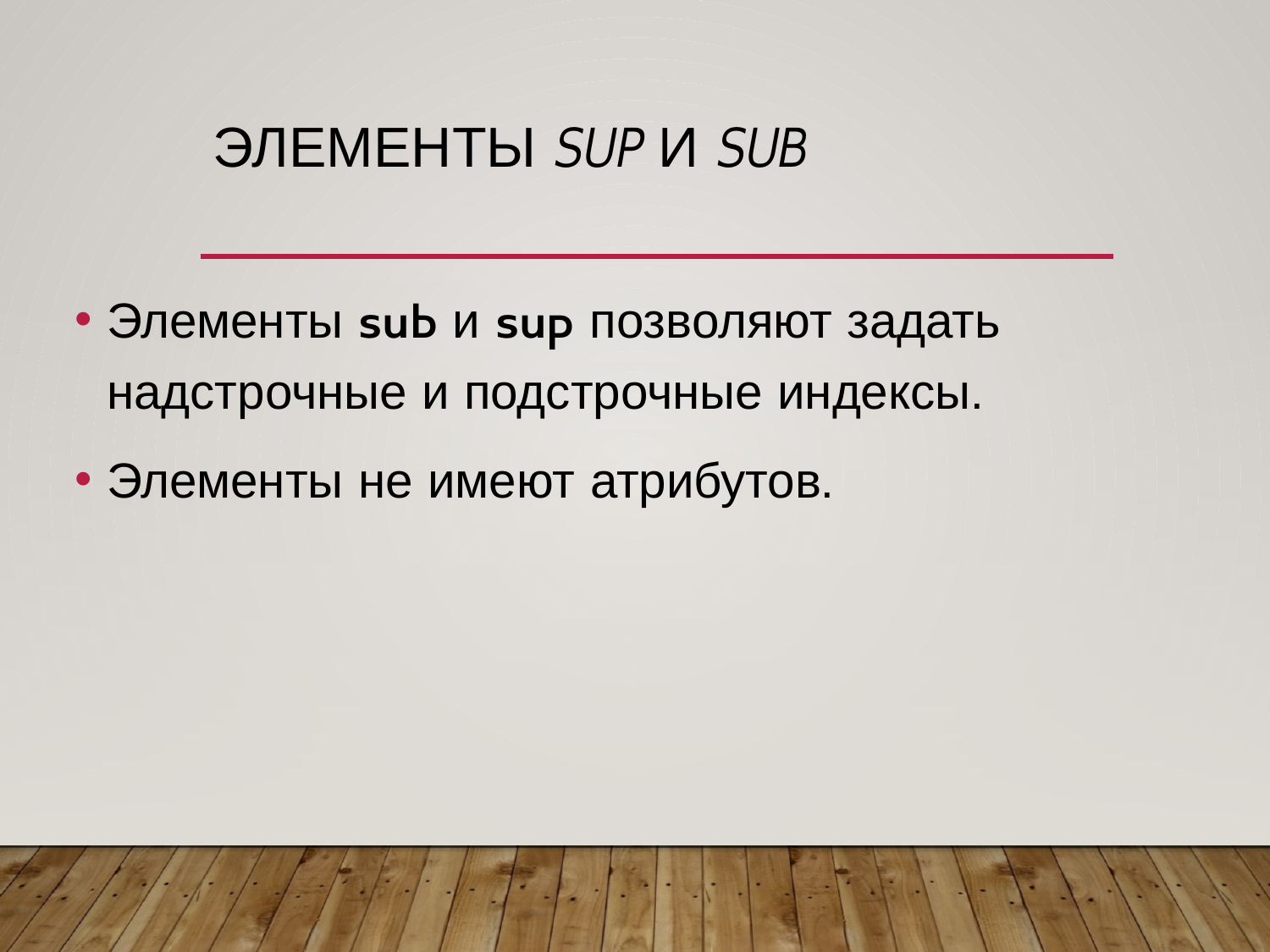

# Элементы sup и sub
Элементы sub и sup позволяют задать надстрочные и подстрочные индексы.
Элементы не имеют атрибутов.